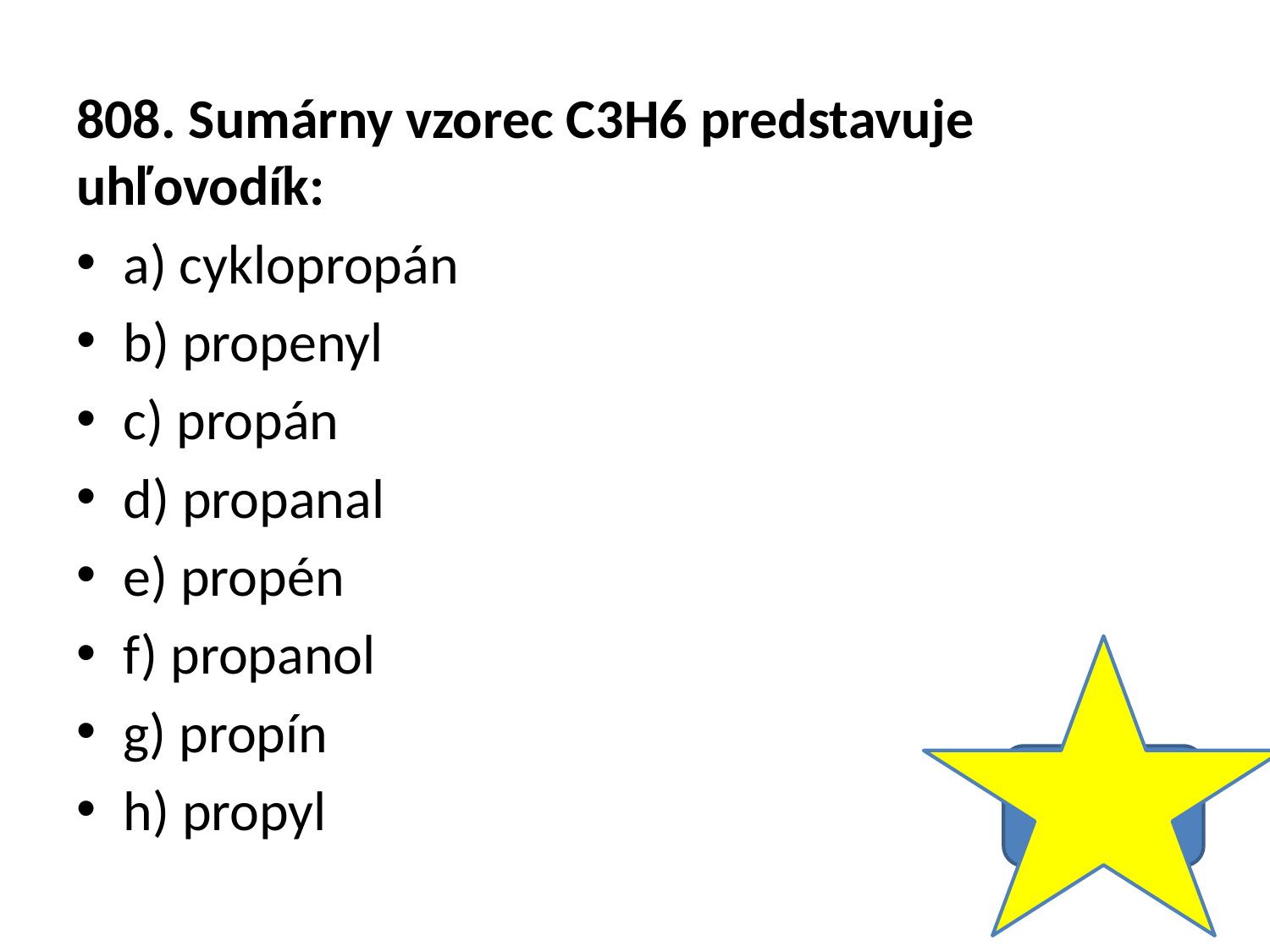

808. Sumárny vzorec C3H6 predstavuje uhľovodík:
a) cyklopropán
b) propenyl
c) propán
d) propanal
e) propén
f) propanol
g) propín
h) propyl

A,E